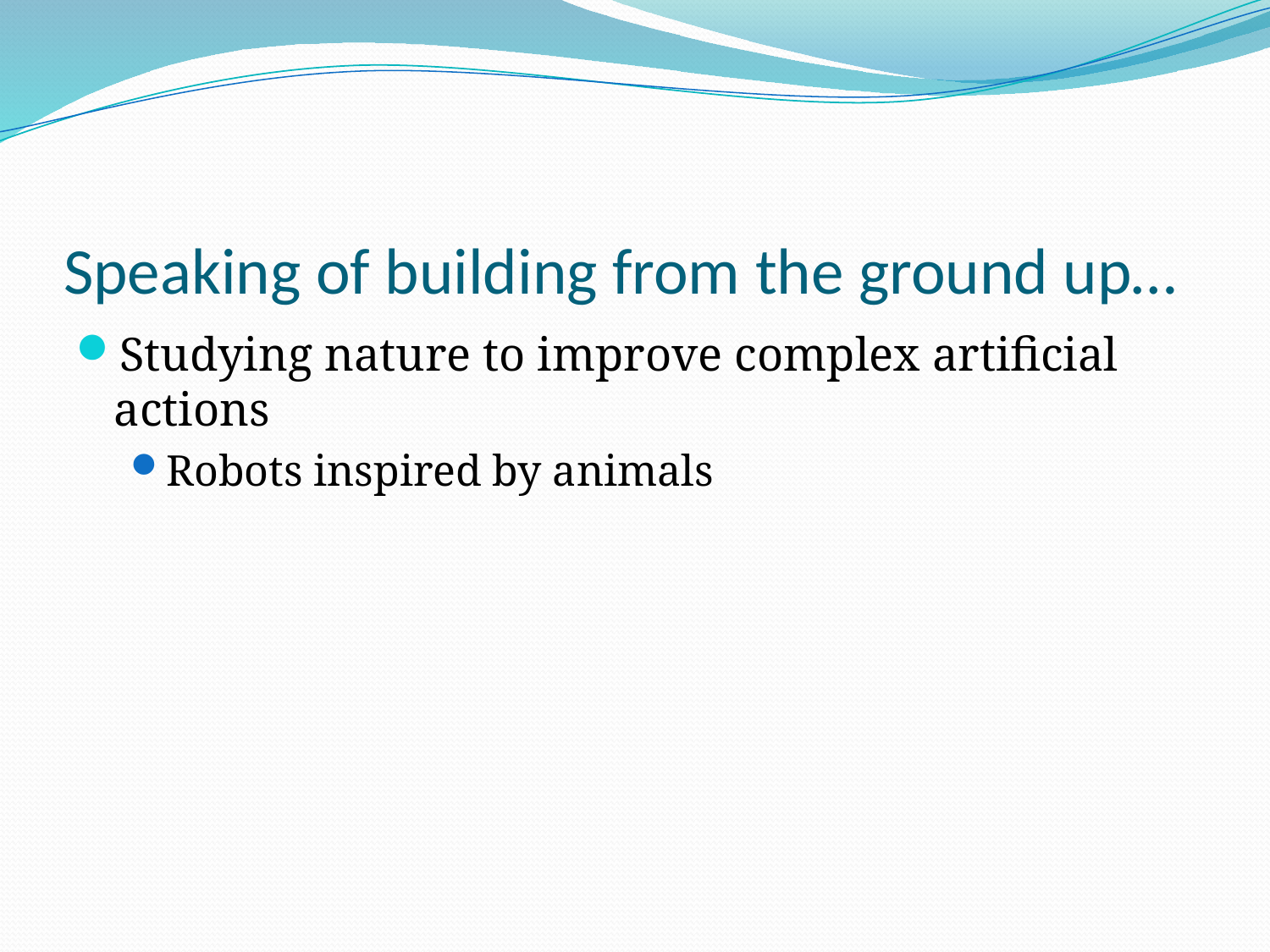

# Speaking of building from the ground up…
Studying nature to improve complex artificial actions
Robots inspired by animals